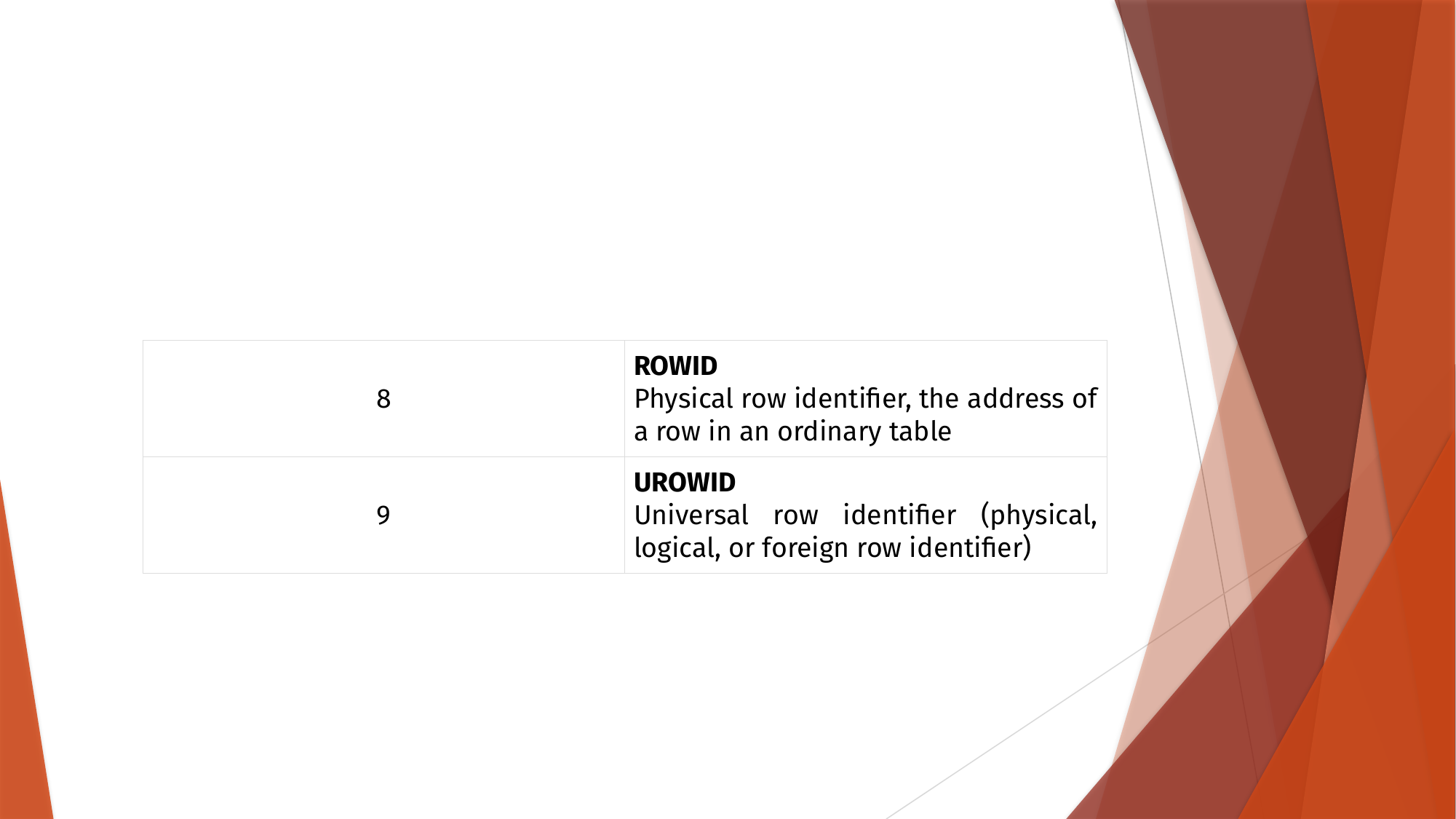

#
| 8 | ROWID Physical row identifier, the address of a row in an ordinary table |
| --- | --- |
| 9 | UROWID Universal row identifier (physical, logical, or foreign row identifier) |